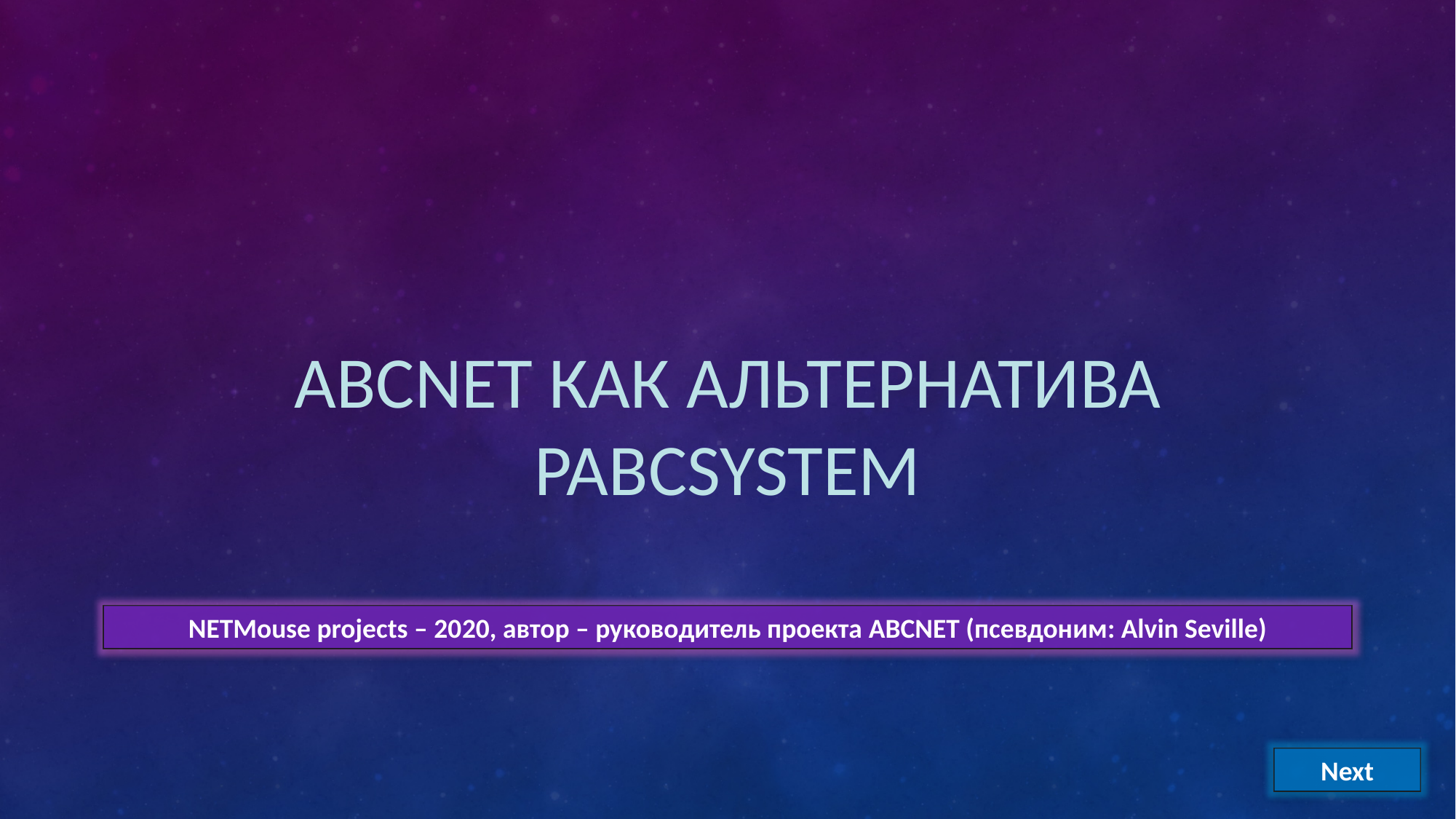

# ABCNET как альтернатива PABCSystem
NETMouse projects – 2020, автор – руководитель проекта ABCNET (псевдоним: Alvin Seville)
Next